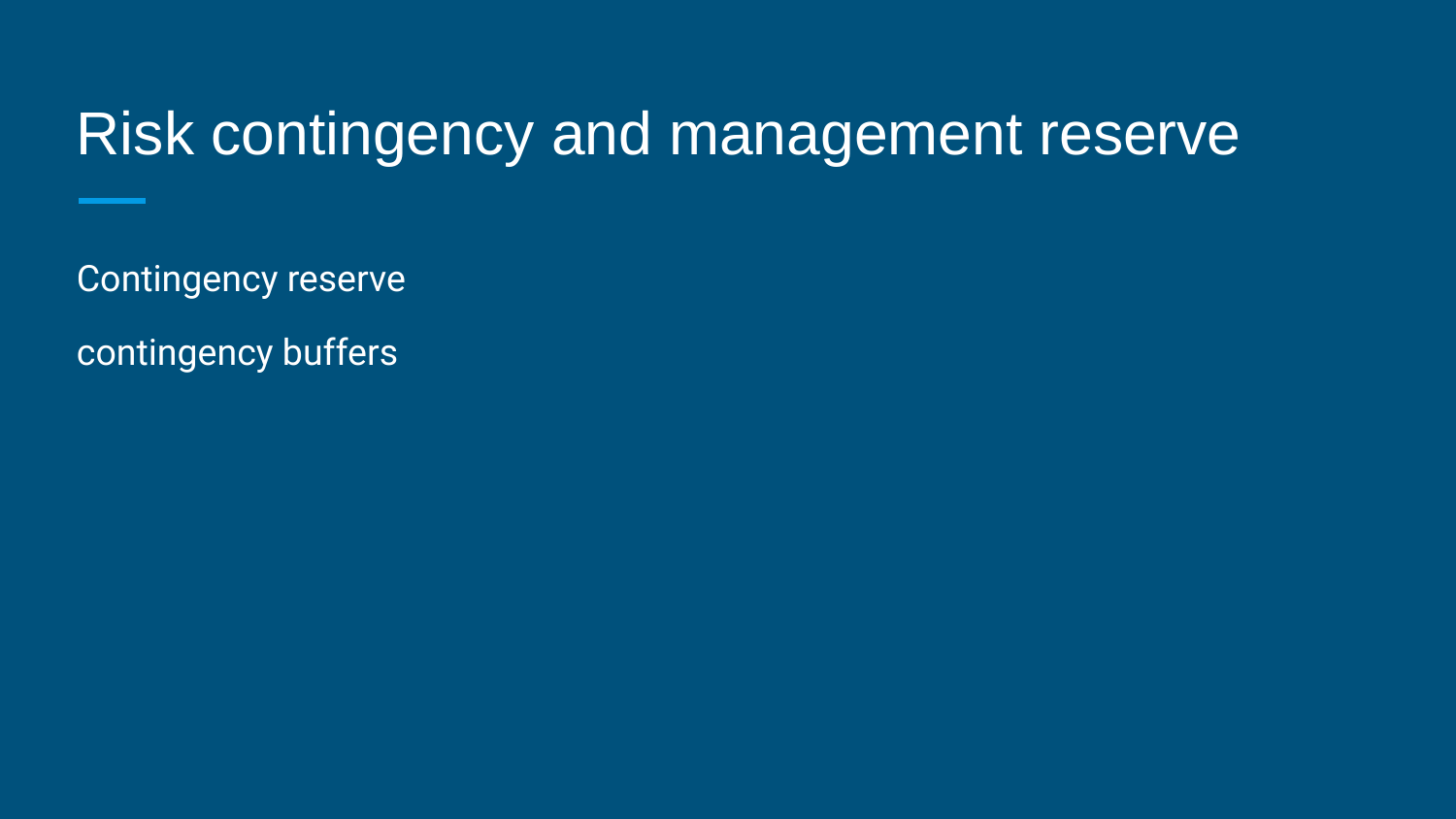

# Risk contingency and management reserve
Contingency reserve
contingency buffers